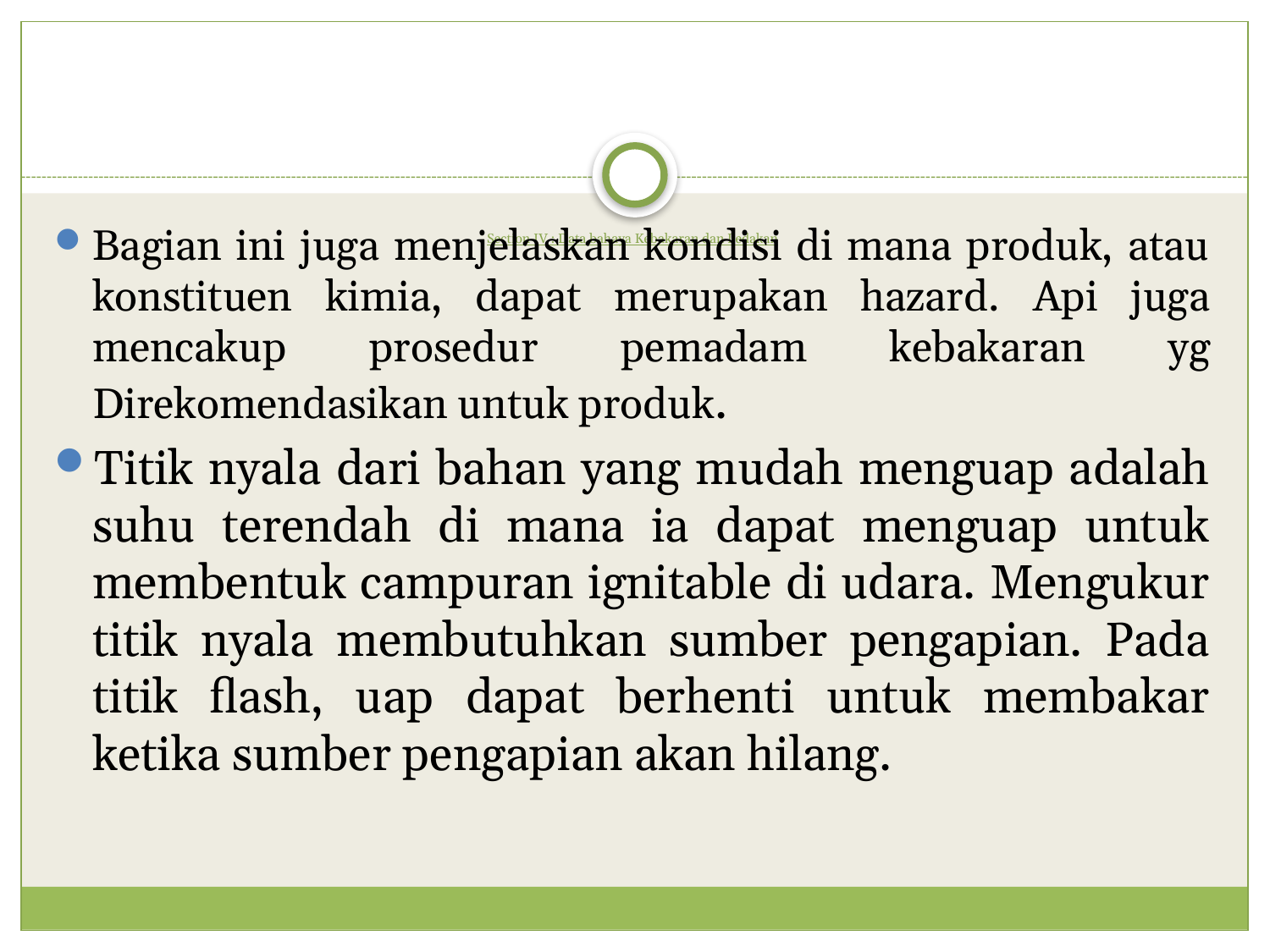

# Section IV : Data bahaya Kebakaran dan Ledakan
Bagian ini juga menjelaskan kondisi di mana produk, atau konstituen kimia, dapat merupakan hazard. Api juga mencakup prosedur pemadam kebakaran yg Direkomendasikan untuk produk.
Titik nyala dari bahan yang mudah menguap adalah suhu terendah di mana ia dapat menguap untuk membentuk campuran ignitable di udara. Mengukur titik nyala membutuhkan sumber pengapian. Pada titik flash, uap dapat berhenti untuk membakar ketika sumber pengapian akan hilang.